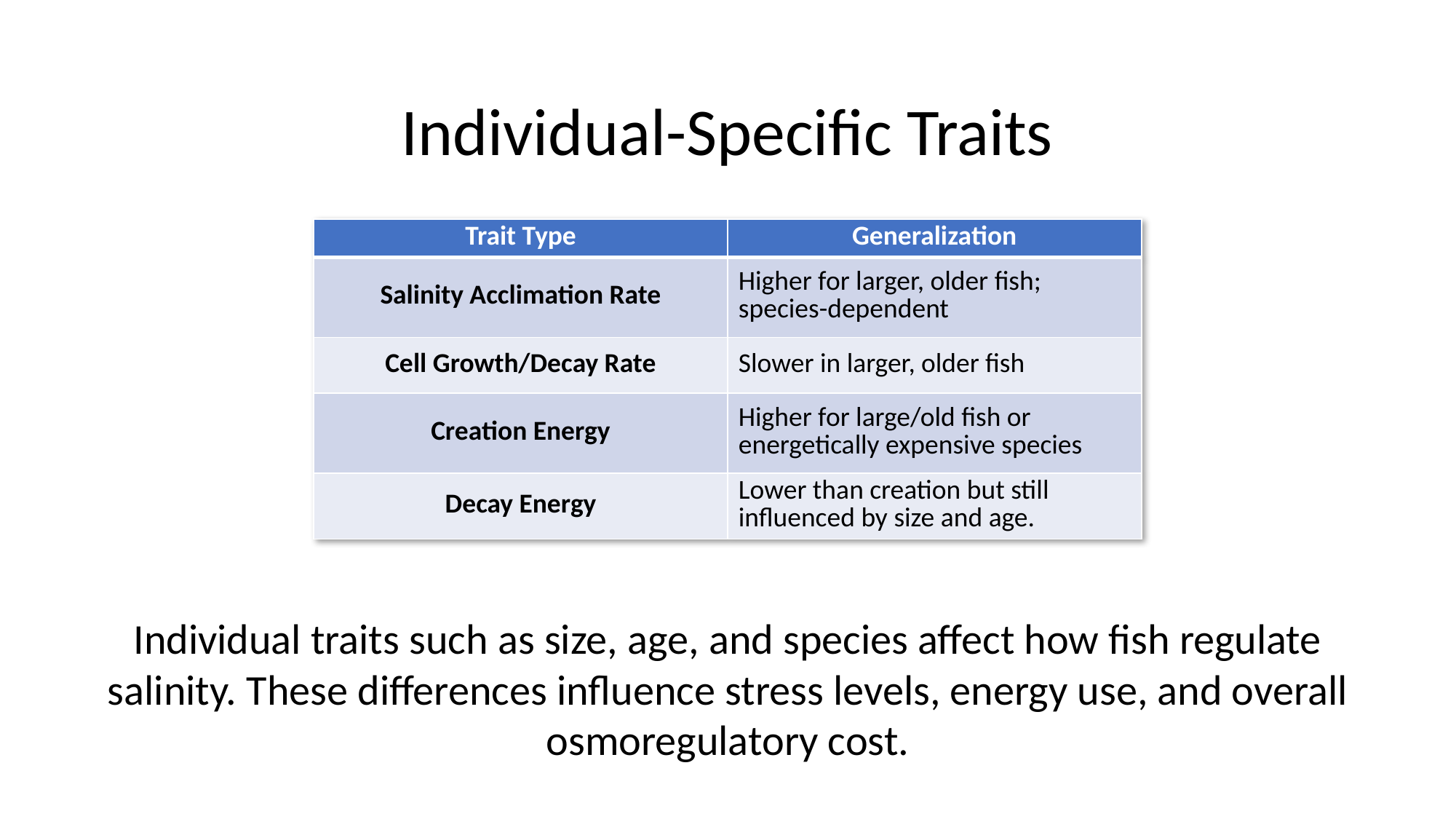

# Individual-Specific Traits
| Trait Type | Generalization |
| --- | --- |
| Salinity Acclimation Rate | Higher for larger, older fish; species-dependent |
| Cell Growth/Decay Rate | Slower in larger, older fish |
| Creation Energy | Higher for large/old fish or energetically expensive species |
| Decay Energy | Lower than creation but still influenced by size and age. |
Individual traits such as size, age, and species affect how fish regulate salinity. These differences influence stress levels, energy use, and overall osmoregulatory cost.